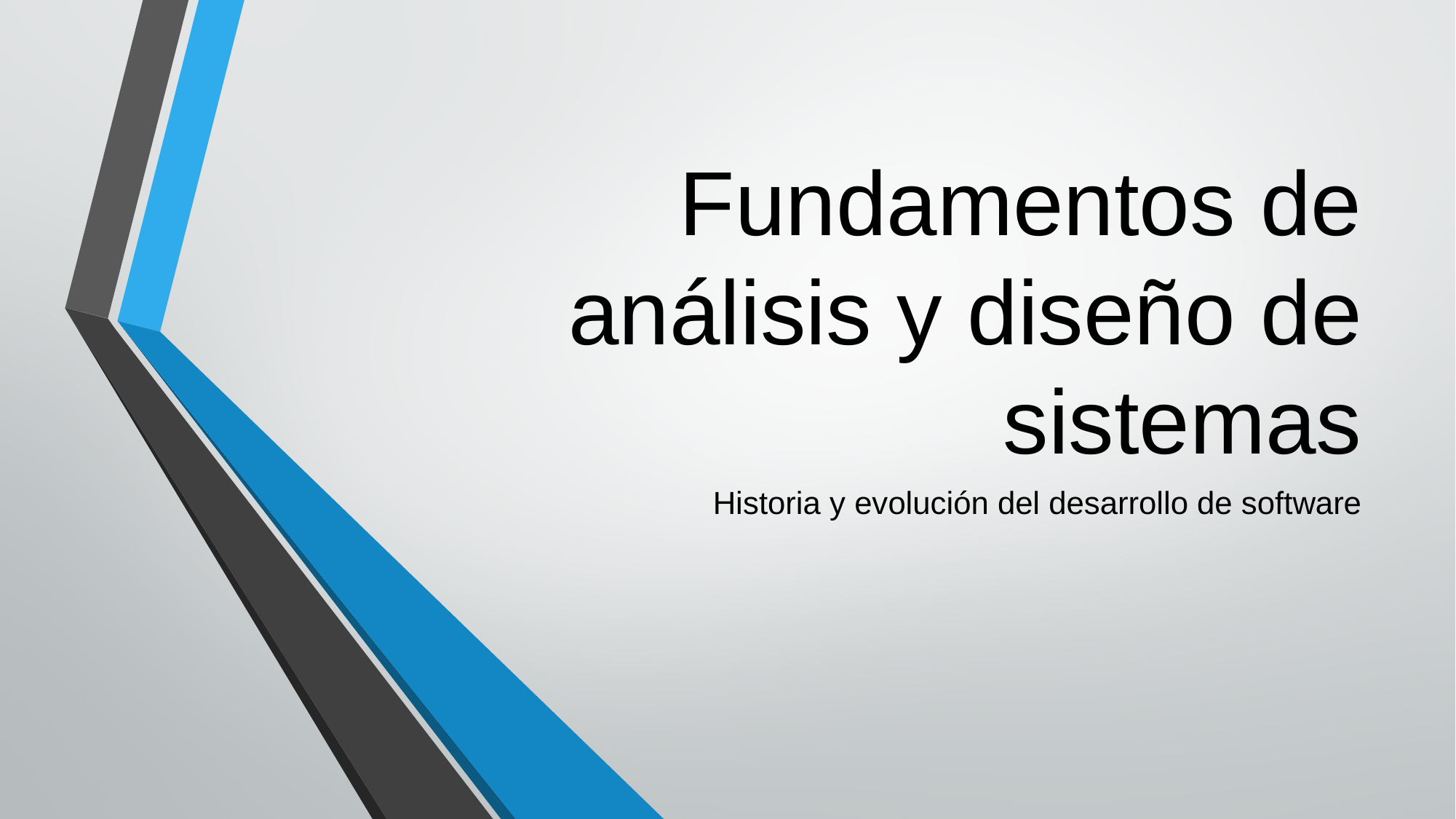

# Fundamentos de análisis y diseño de sistemas
Historia y evolución del desarrollo de software